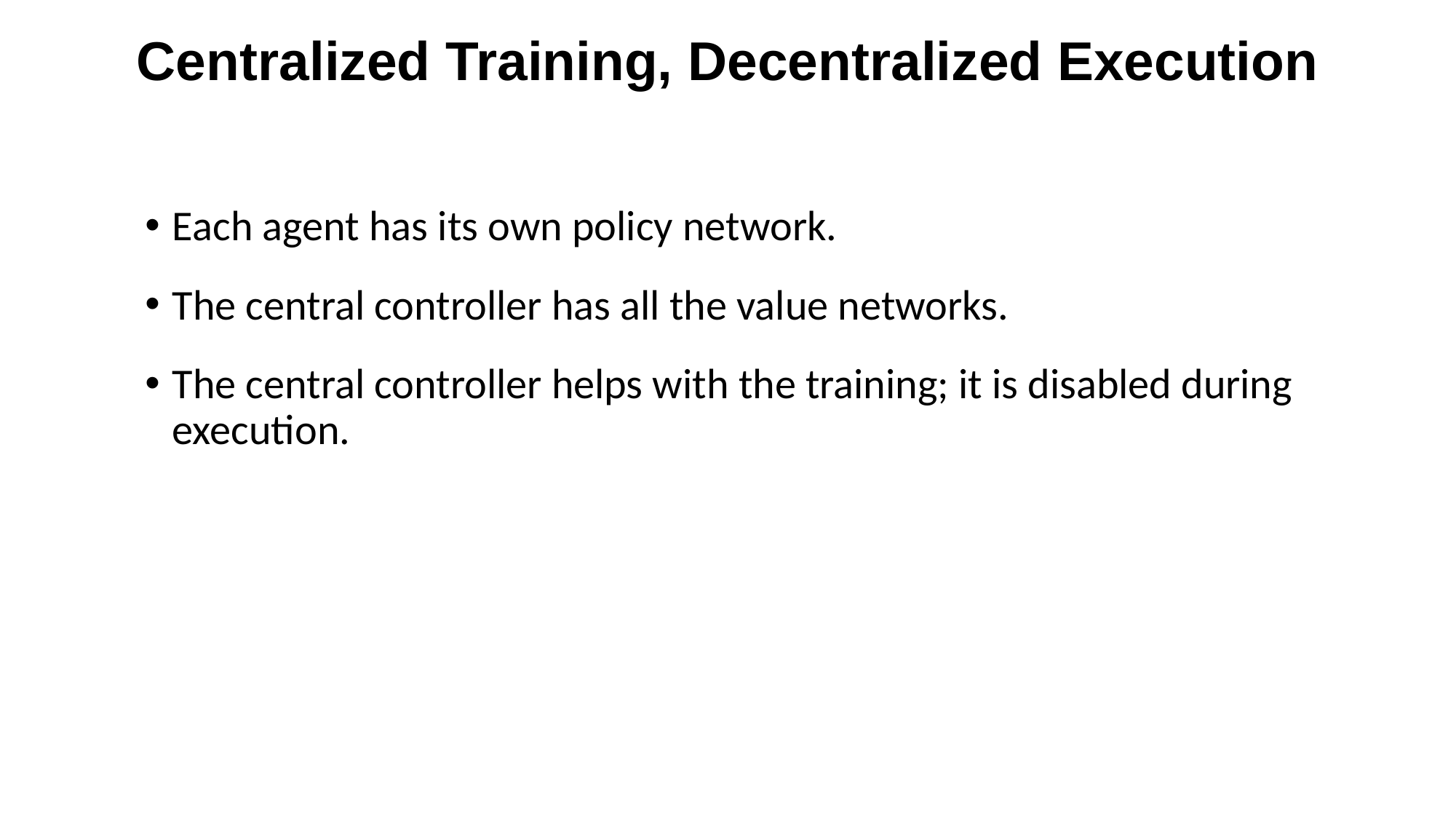

# Centralized Training, Decentralized Execution
Each agent has its own policy network.
The central controller has all the value networks.
The central controller helps with the training; it is disabled during execution.